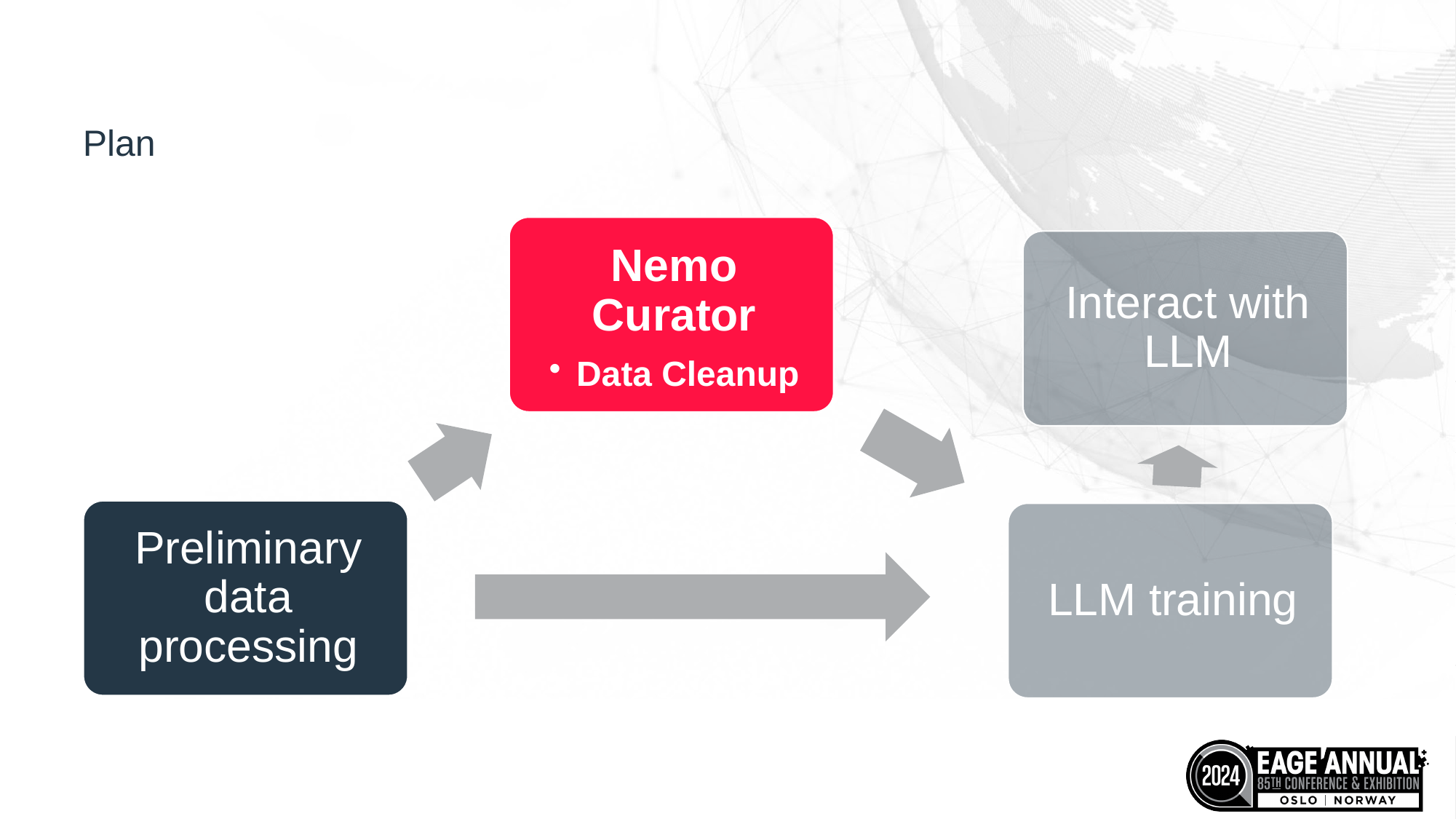

# Plan
Preliminary data processing

Nemo Curator
Data Cleanup

LLM training

Interact with LLM